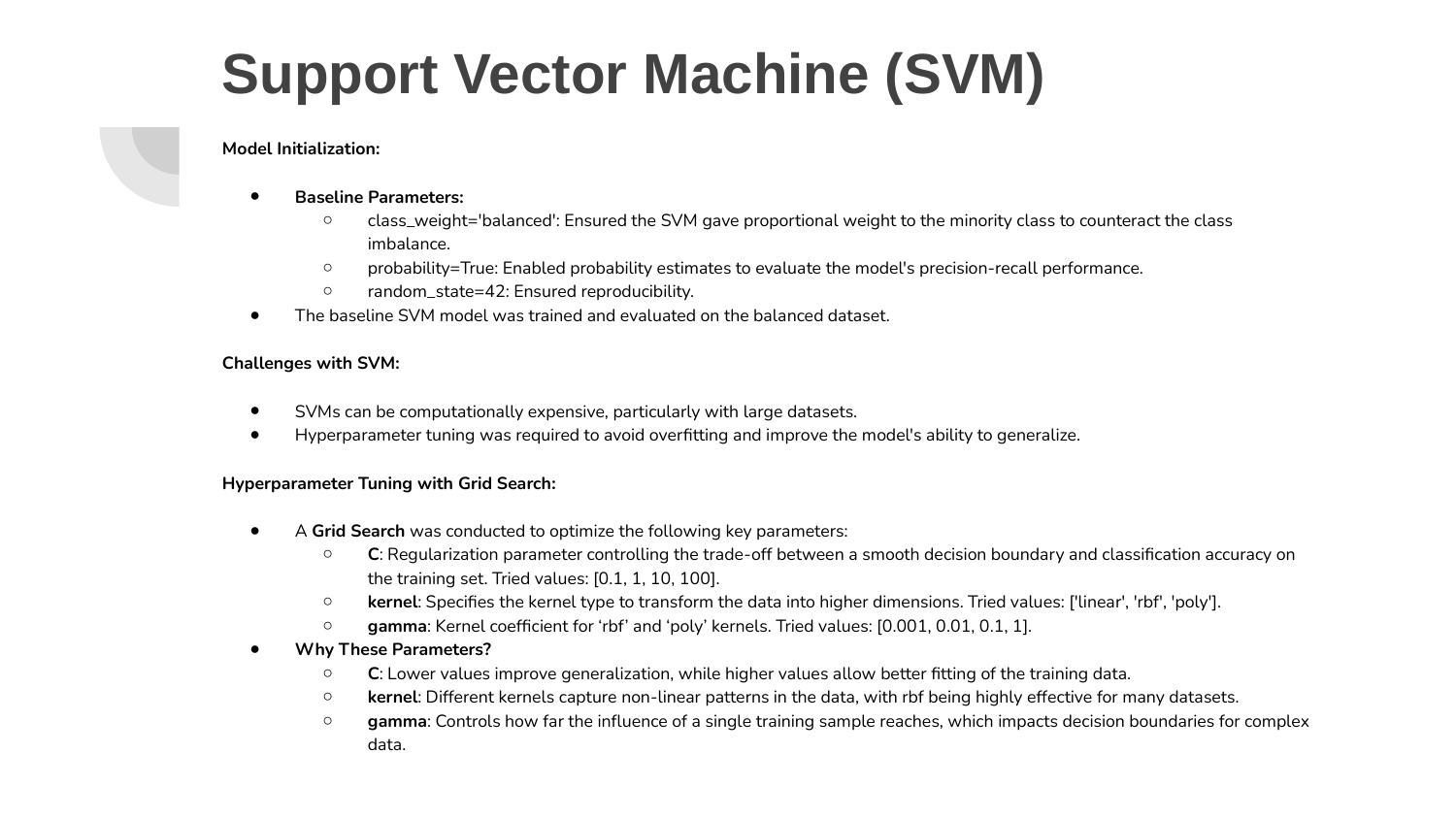

# Support Vector Machine (SVM)
Model Initialization:
Baseline Parameters:
class_weight='balanced': Ensured the SVM gave proportional weight to the minority class to counteract the class imbalance.
probability=True: Enabled probability estimates to evaluate the model's precision-recall performance.
random_state=42: Ensured reproducibility.
The baseline SVM model was trained and evaluated on the balanced dataset.
Challenges with SVM:
SVMs can be computationally expensive, particularly with large datasets.
Hyperparameter tuning was required to avoid overfitting and improve the model's ability to generalize.
Hyperparameter Tuning with Grid Search:
A Grid Search was conducted to optimize the following key parameters:
C: Regularization parameter controlling the trade-off between a smooth decision boundary and classification accuracy on the training set. Tried values: [0.1, 1, 10, 100].
kernel: Specifies the kernel type to transform the data into higher dimensions. Tried values: ['linear', 'rbf', 'poly'].
gamma: Kernel coefficient for ‘rbf’ and ‘poly’ kernels. Tried values: [0.001, 0.01, 0.1, 1].
Why These Parameters?
C: Lower values improve generalization, while higher values allow better fitting of the training data.
kernel: Different kernels capture non-linear patterns in the data, with rbf being highly effective for many datasets.
gamma: Controls how far the influence of a single training sample reaches, which impacts decision boundaries for complex data.